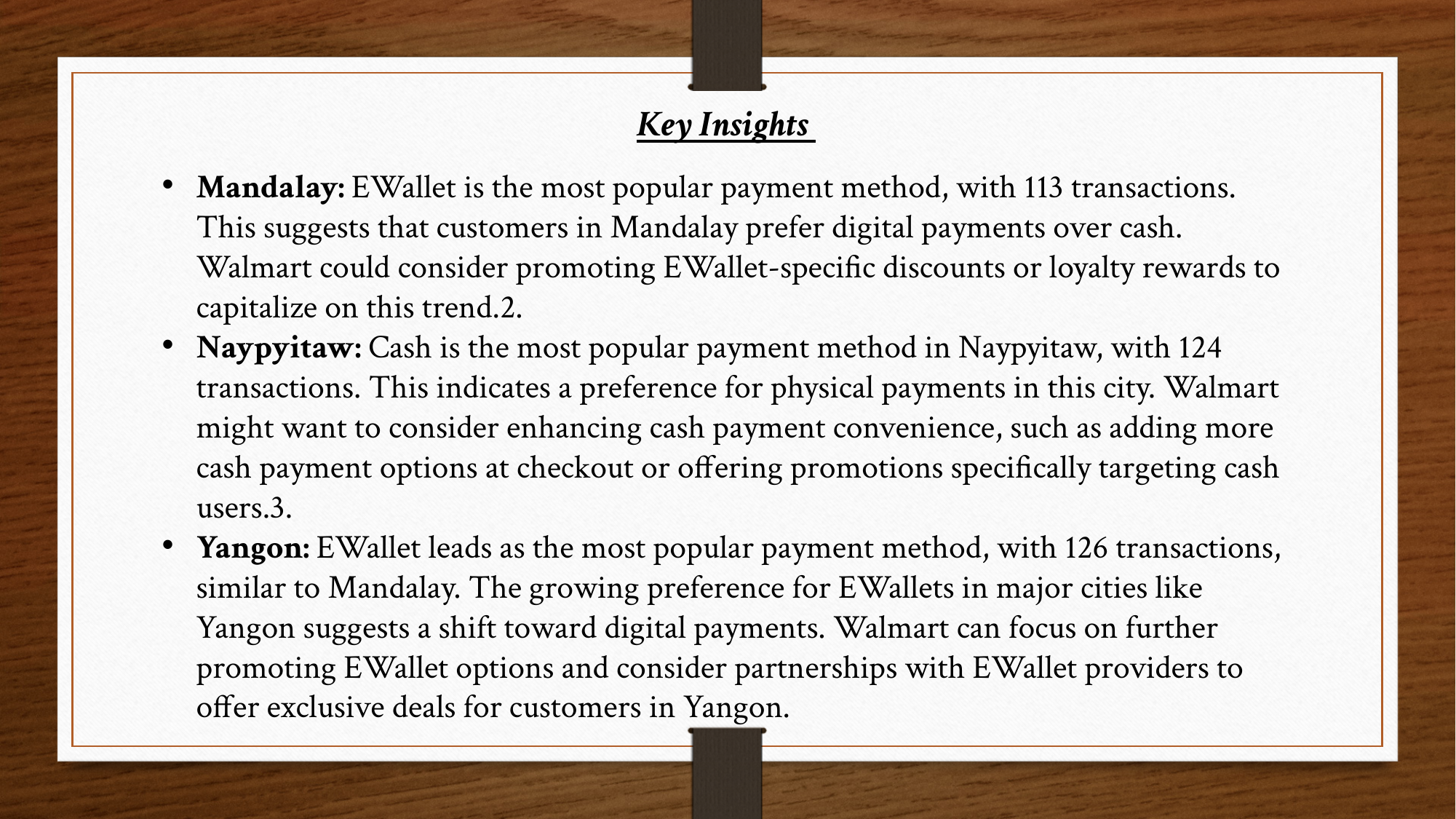

Key Insights
Mandalay: EWallet is the most popular payment method, with 113 transactions. This suggests that customers in Mandalay prefer digital payments over cash. Walmart could consider promoting EWallet-specific discounts or loyalty rewards to capitalize on this trend.2.
Naypyitaw: Cash is the most popular payment method in Naypyitaw, with 124 transactions. This indicates a preference for physical payments in this city. Walmart might want to consider enhancing cash payment convenience, such as adding more cash payment options at checkout or offering promotions specifically targeting cash users.3.
Yangon: EWallet leads as the most popular payment method, with 126 transactions, similar to Mandalay. The growing preference for EWallets in major cities like Yangon suggests a shift toward digital payments. Walmart can focus on further promoting EWallet options and consider partnerships with EWallet providers to offer exclusive deals for customers in Yangon.